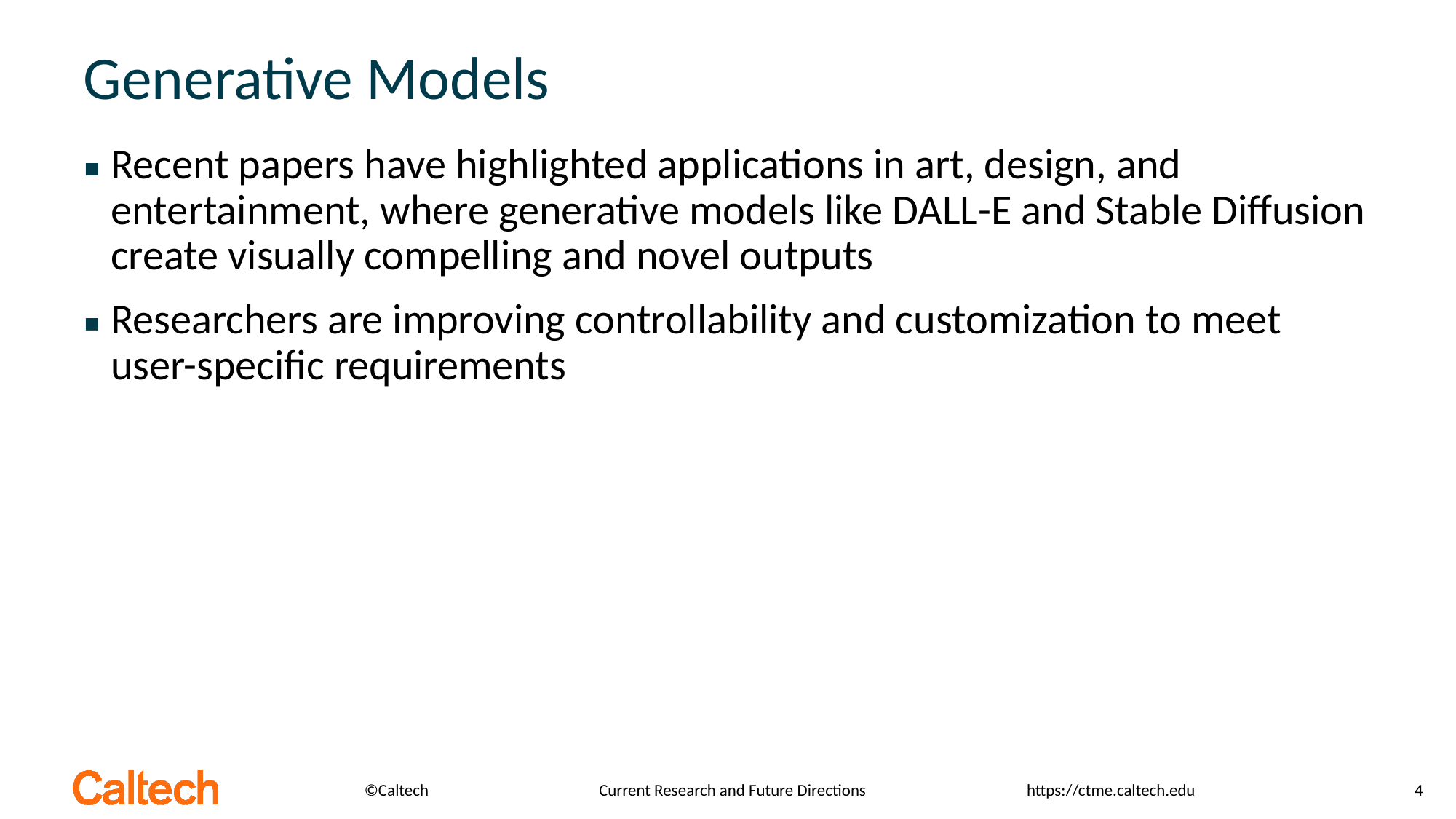

Generative Models
Recent papers have highlighted applications in art, design, and entertainment, where generative models like DALL-E and Stable Diffusion create visually compelling and novel outputs
Researchers are improving controllability and customization to meet user-specific requirements

Current Research and Future Directions
4